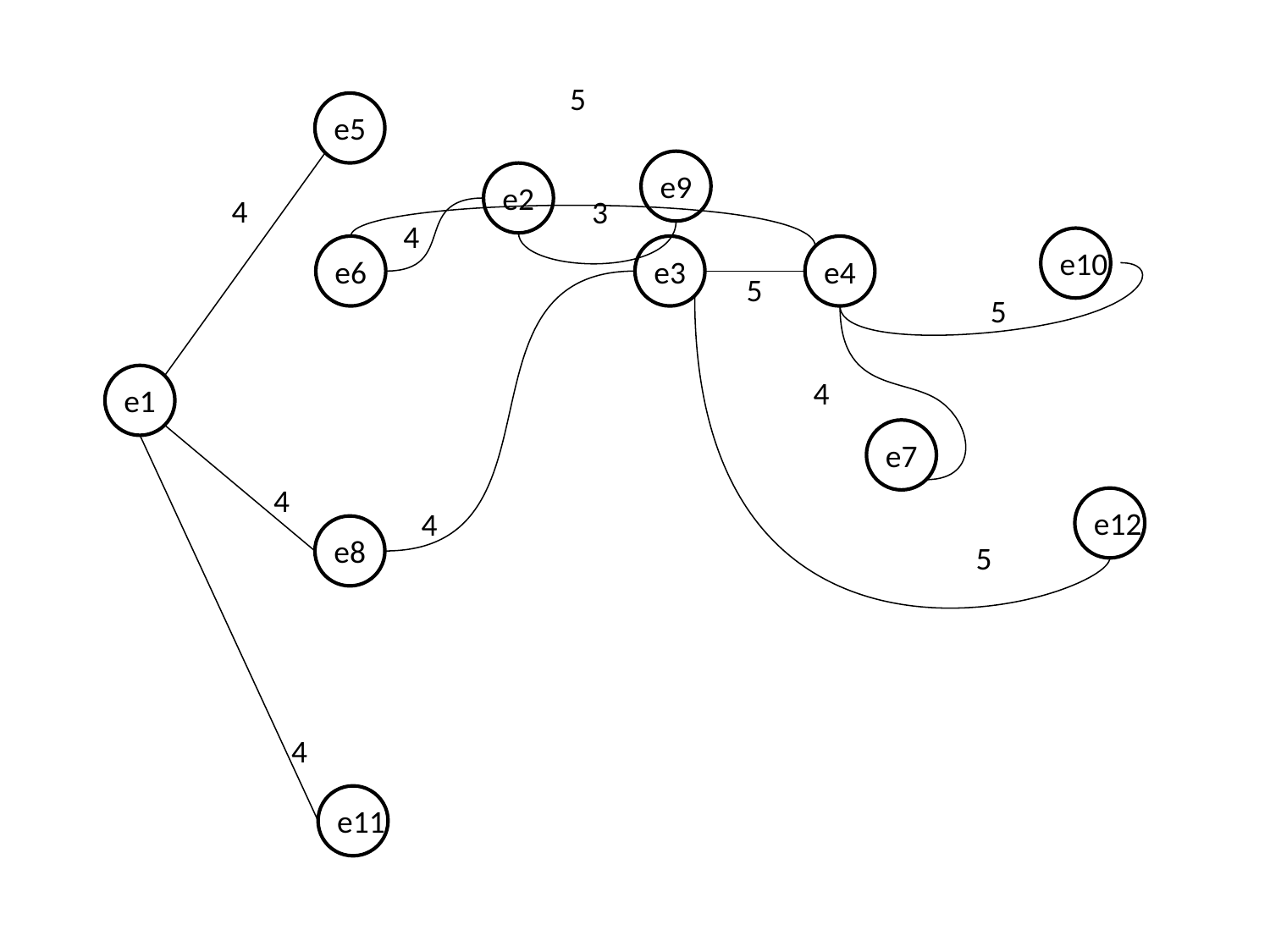

5

e5

e9
4

e2
3
4

e10

e6

e3

e4
5
5
4
5
4

e1

e7
4
4

e12

e8

e11